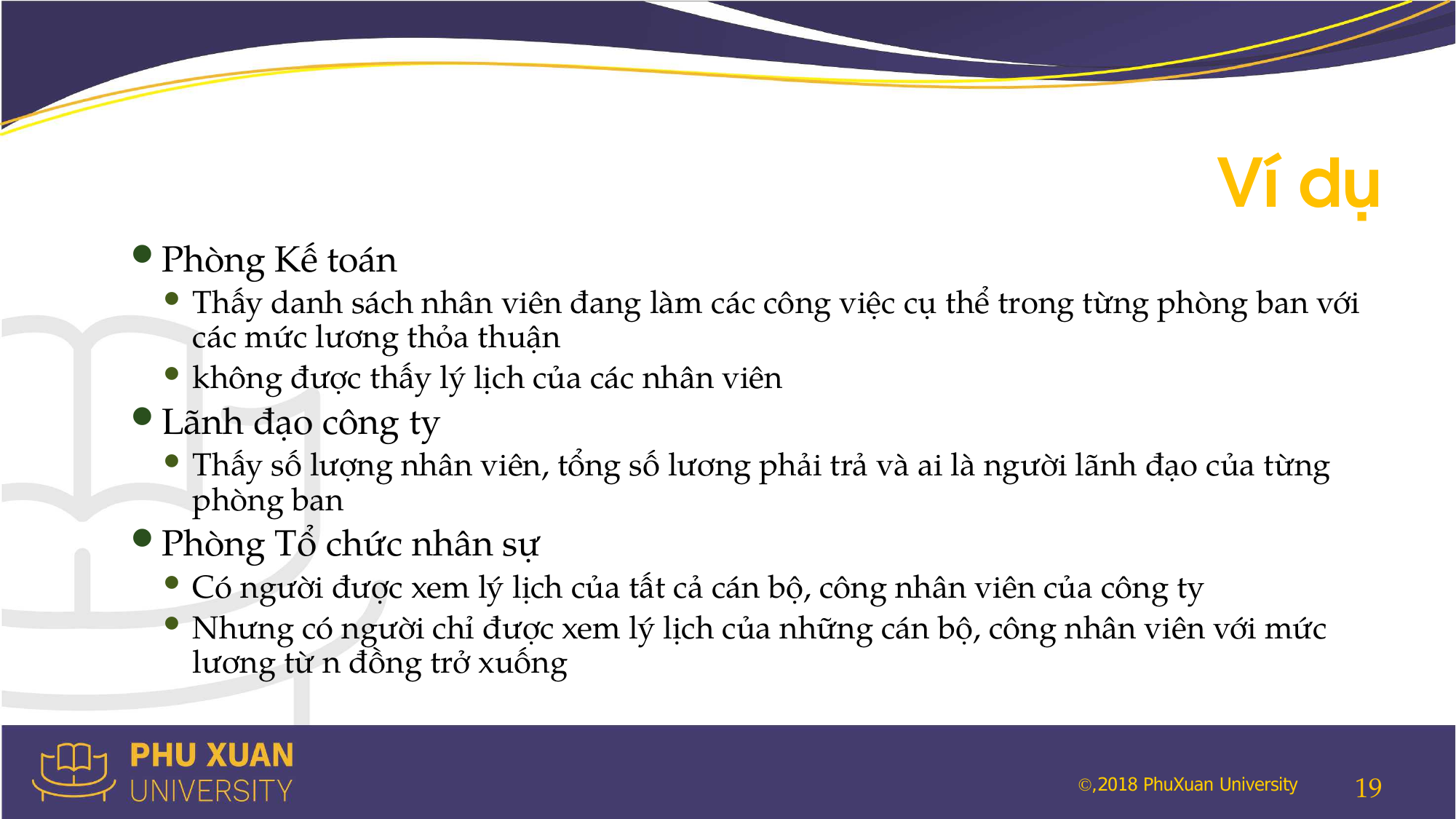

# Ví dụ
Phòng Kế toán
Thấy danh sách nhân viên đang làm các công việc cụ thể trong từng phòng ban với các mức lương thỏa thuận
không được thấy lý lịch của các nhân viên
Lãnh đạo công ty
Thấy số lượng nhân viên, tổng số lương phải trả và ai là người lãnh đạo của từng phòng ban
Phòng Tổ chức nhân sự
Có người được xem lý lịch của tất cả cán bộ, công nhân viên của công ty
Nhưng có người chỉ được xem lý lịch của những cán bộ, công nhân viên với mức lương từ n đồng trở xuống

19